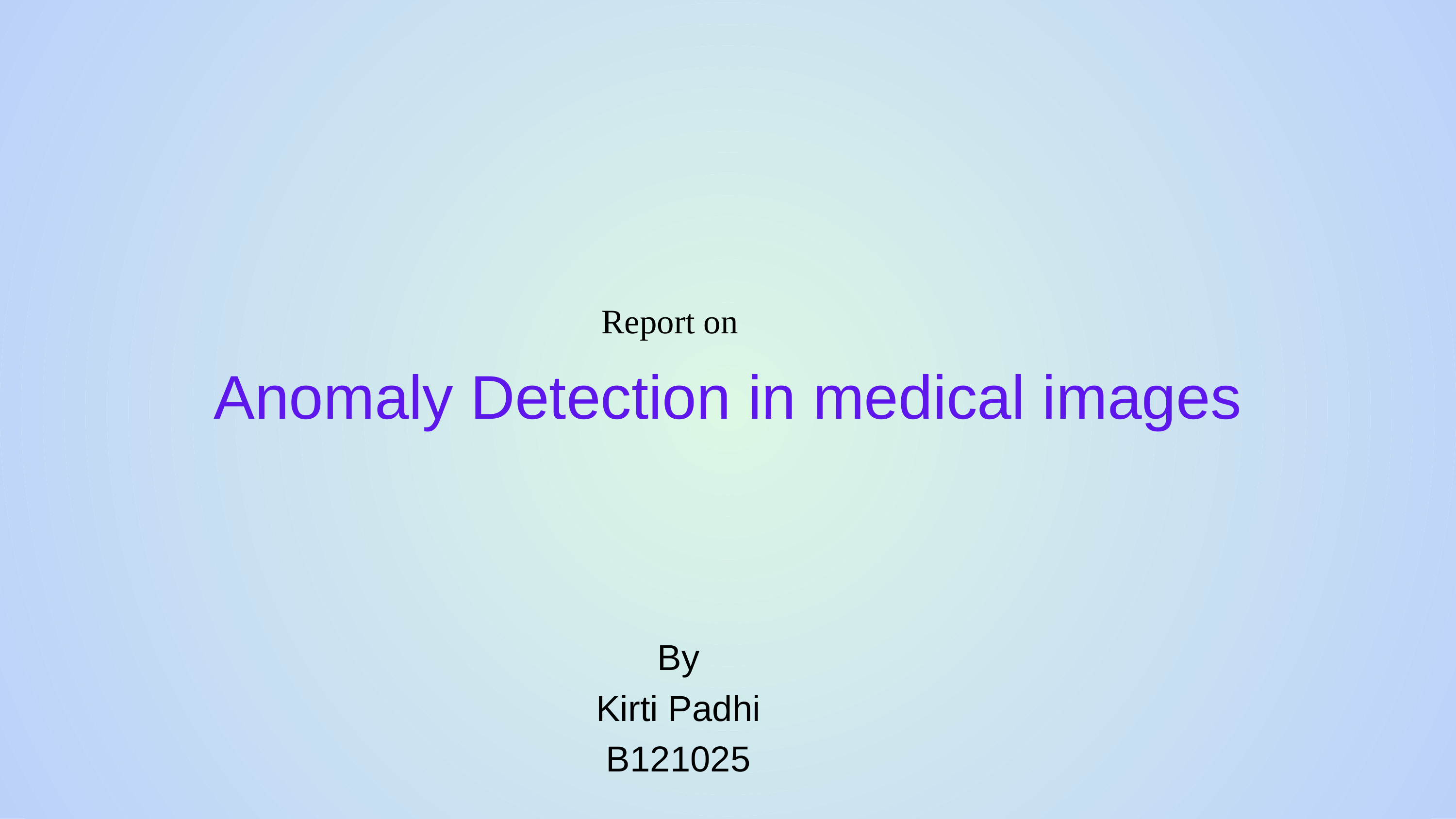

Report on
Anomaly Detection in medical images
By
Kirti Padhi
B121025